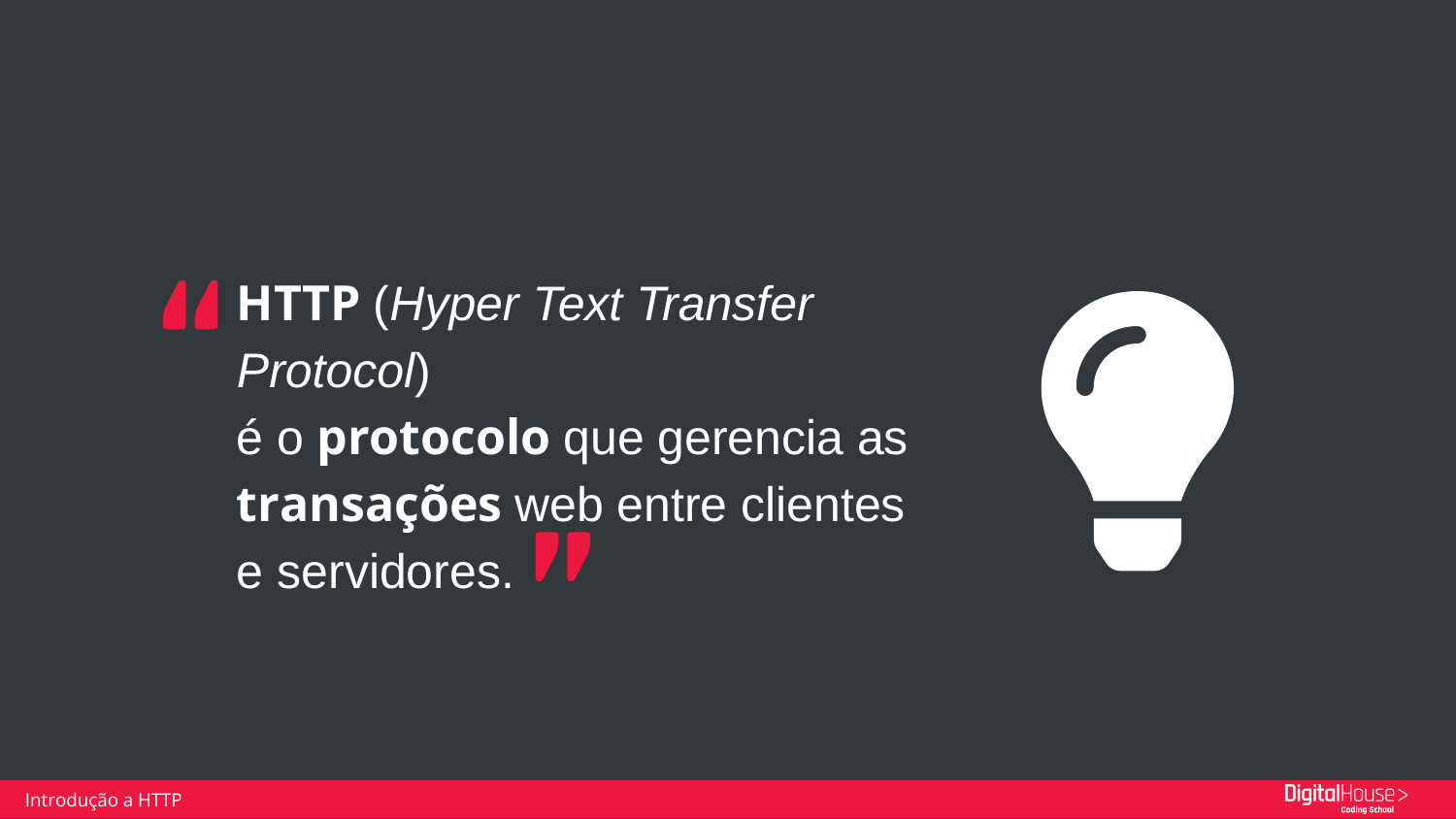

HTTP (Hyper Text Transfer Protocol)
é o protocolo que gerencia as transações web entre clientes
e servidores.

Introdução a HTTP